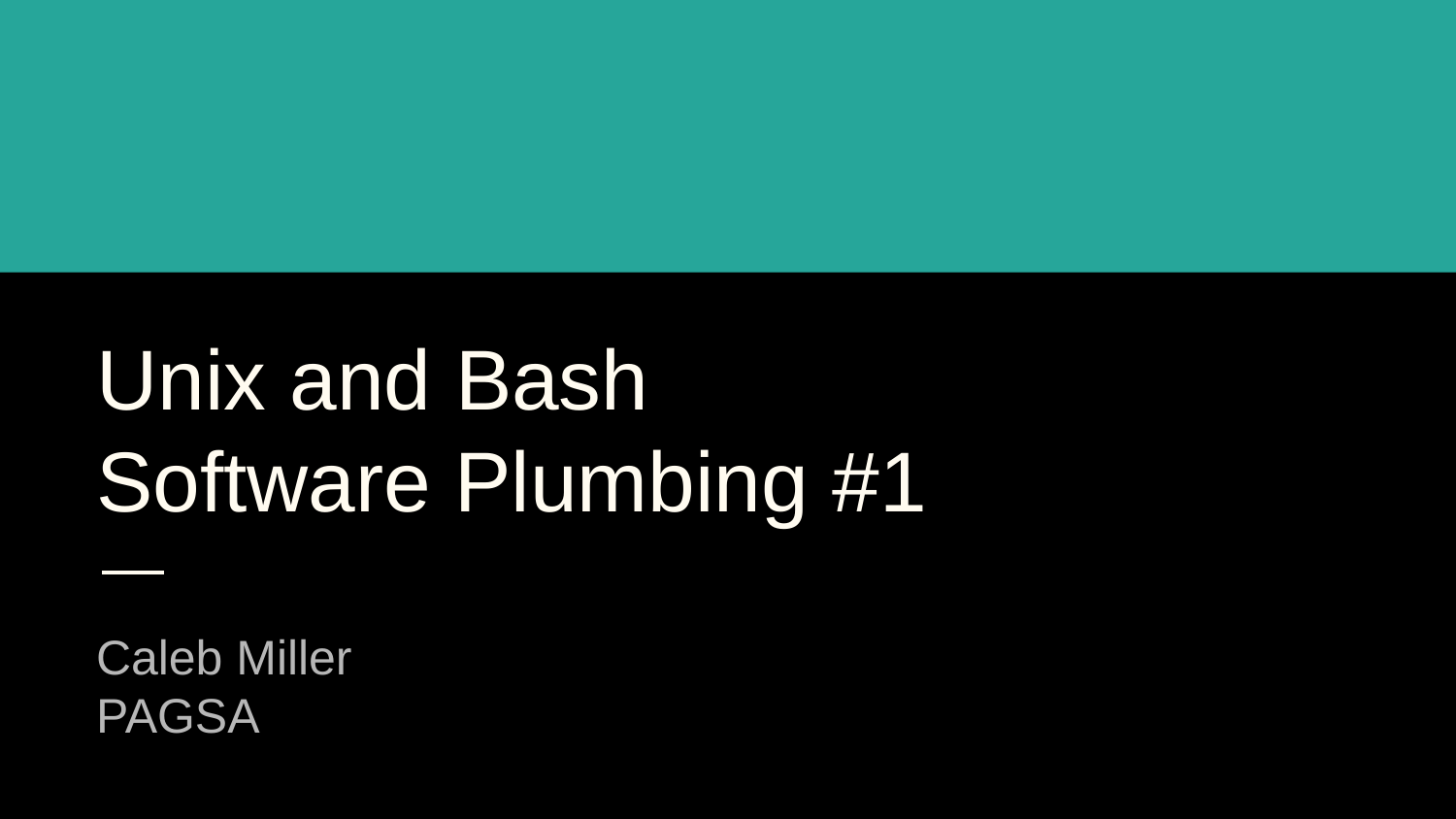

# Unix and Bash
Software Plumbing #1
Caleb Miller
PAGSA